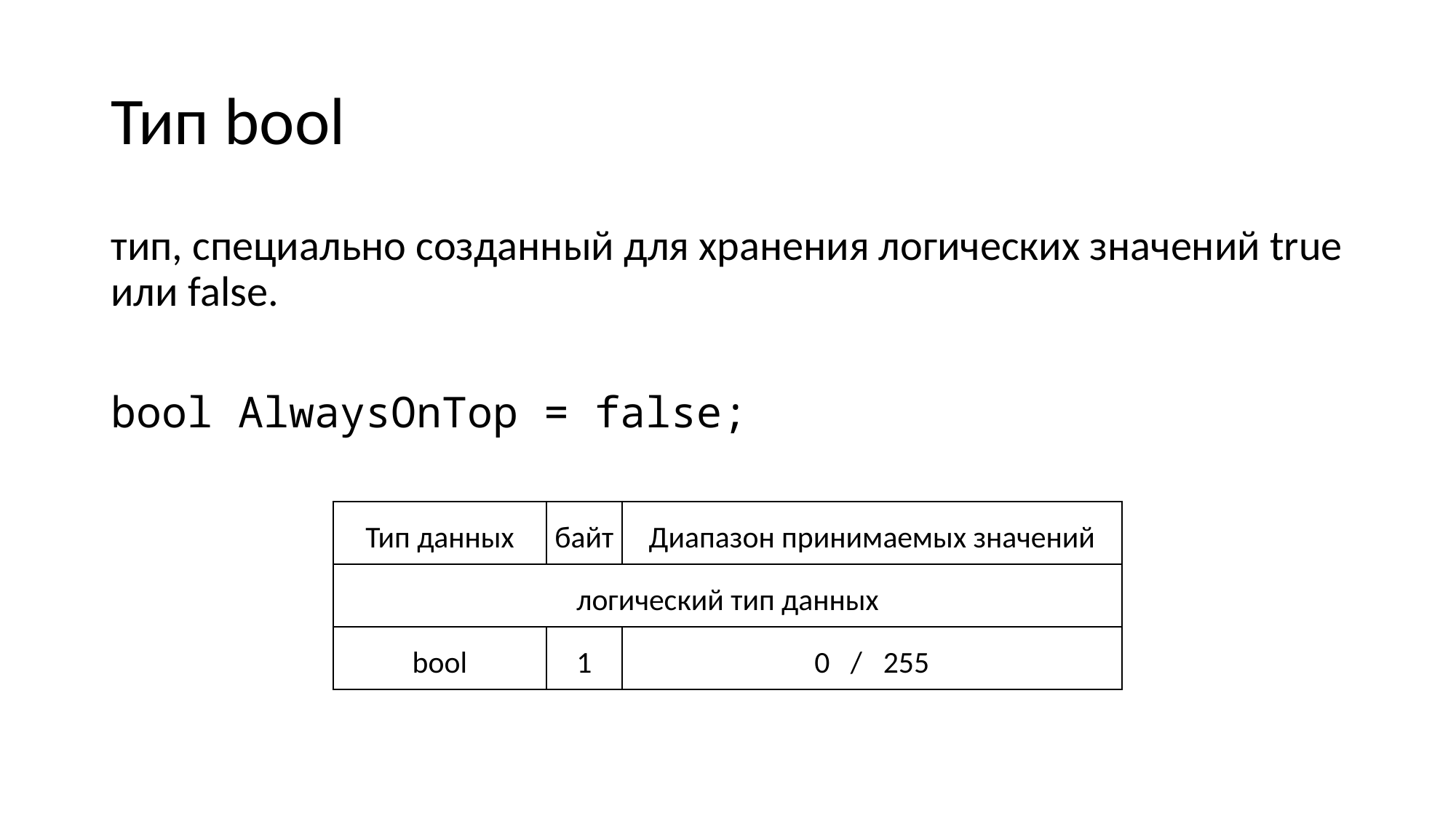

# Тип bool
тип, специально созданный для хранения логических значений true или false.

bool AlwaysOnTop = false;

| Тип данных | байт | Диапазон принимаемых значений |
| --- | --- | --- |
| логический тип данных |  |  |
| bool | 1 | 0   /   255 |